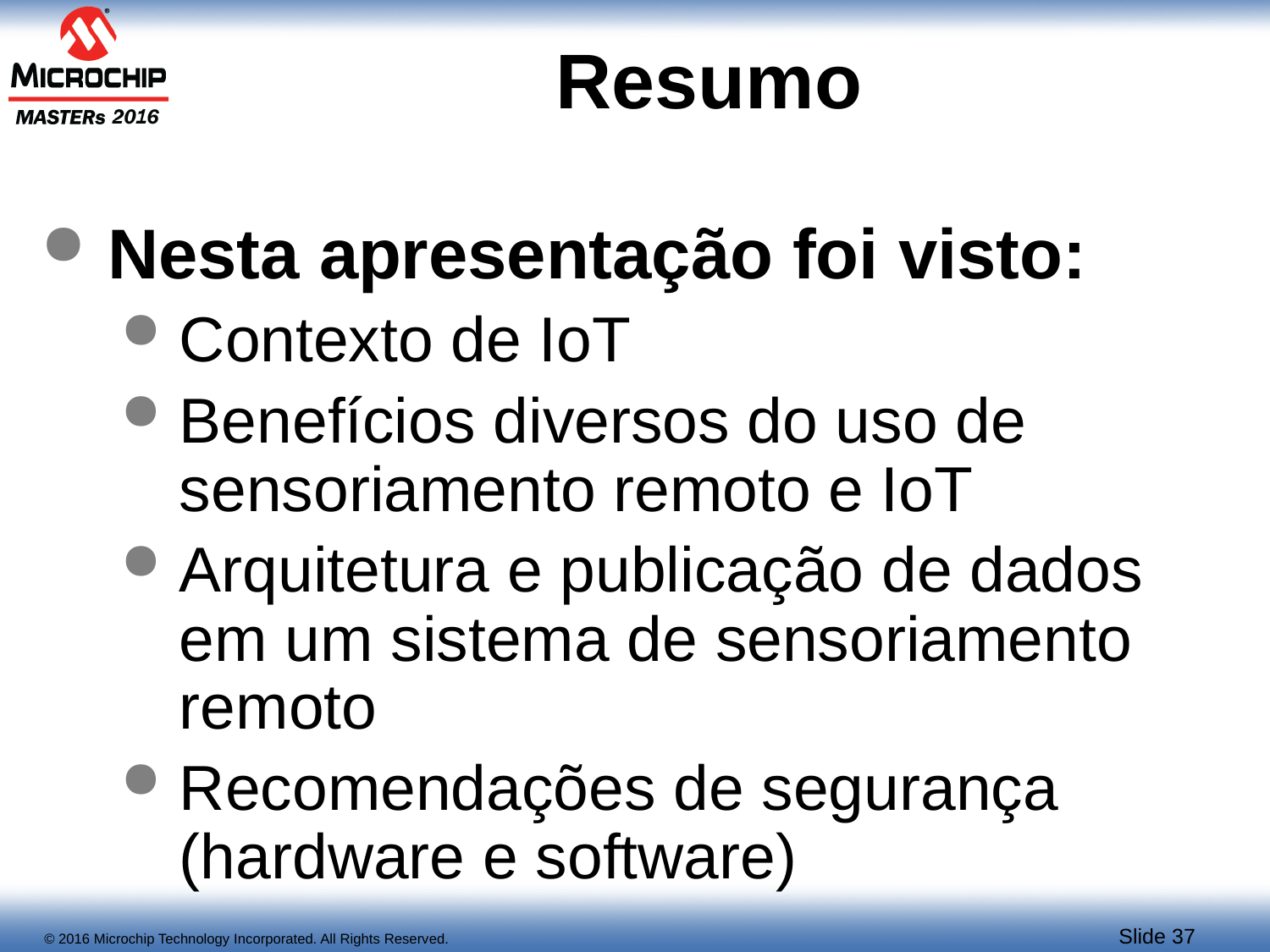

# Resumo
Nesta apresentação foi visto:
Contexto de IoT
Benefícios diversos do uso de sensoriamento remoto e IoT
Arquitetura e publicação de dados em um sistema de sensoriamento remoto
Recomendações de segurança (hardware e software)